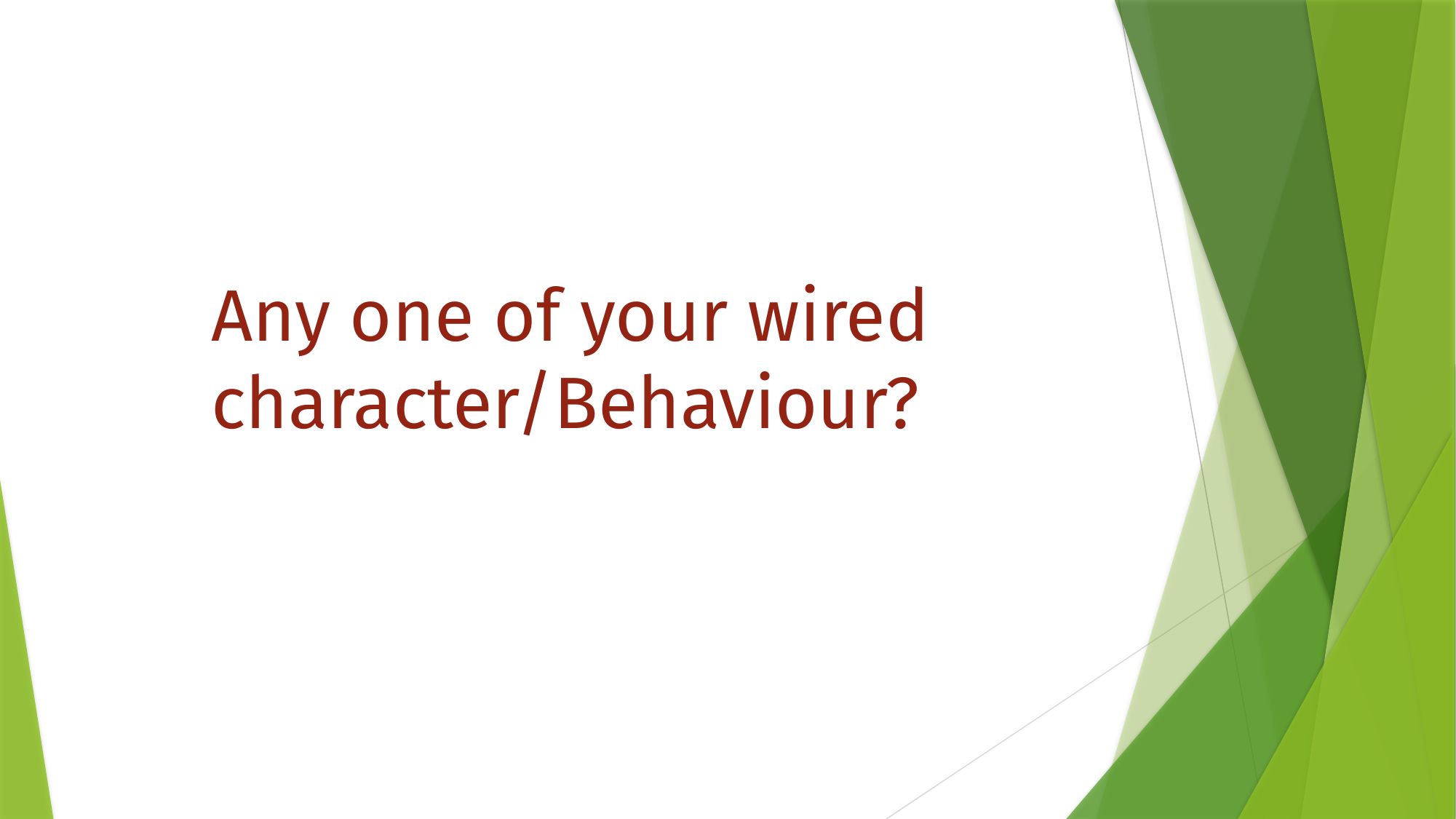

# Any one of your wired character/Behaviour?